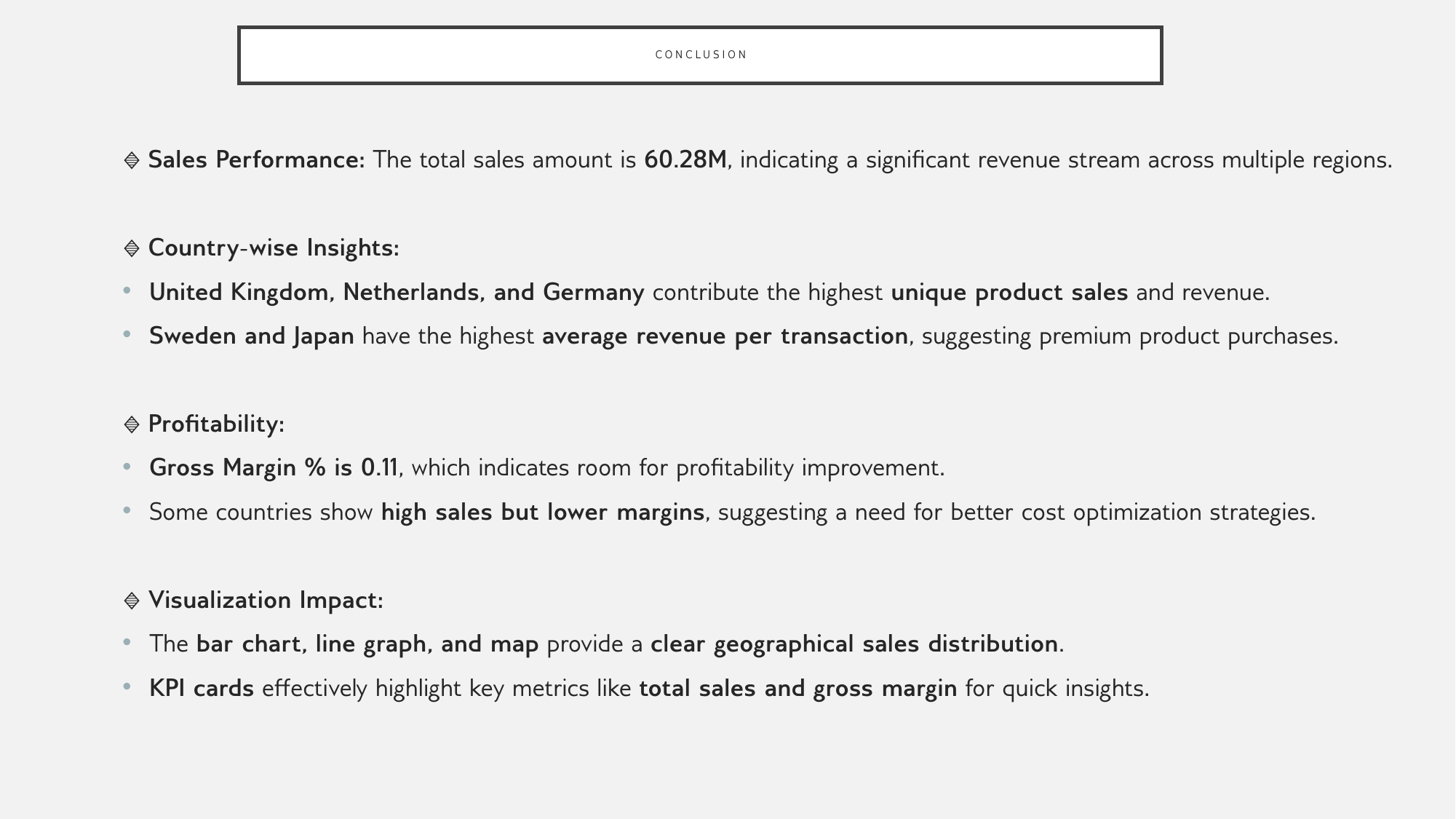

# CONCLUSION
🔹 Sales Performance: The total sales amount is 60.28M, indicating a significant revenue stream across multiple regions.

🔹 Country-wise Insights:
United Kingdom, Netherlands, and Germany contribute the highest unique product sales and revenue.
Sweden and Japan have the highest average revenue per transaction, suggesting premium product purchases.

🔹 Profitability:
Gross Margin % is 0.11, which indicates room for profitability improvement.
Some countries show high sales but lower margins, suggesting a need for better cost optimization strategies.

🔹 Visualization Impact:
The bar chart, line graph, and map provide a clear geographical sales distribution.
KPI cards effectively highlight key metrics like total sales and gross margin for quick insights.